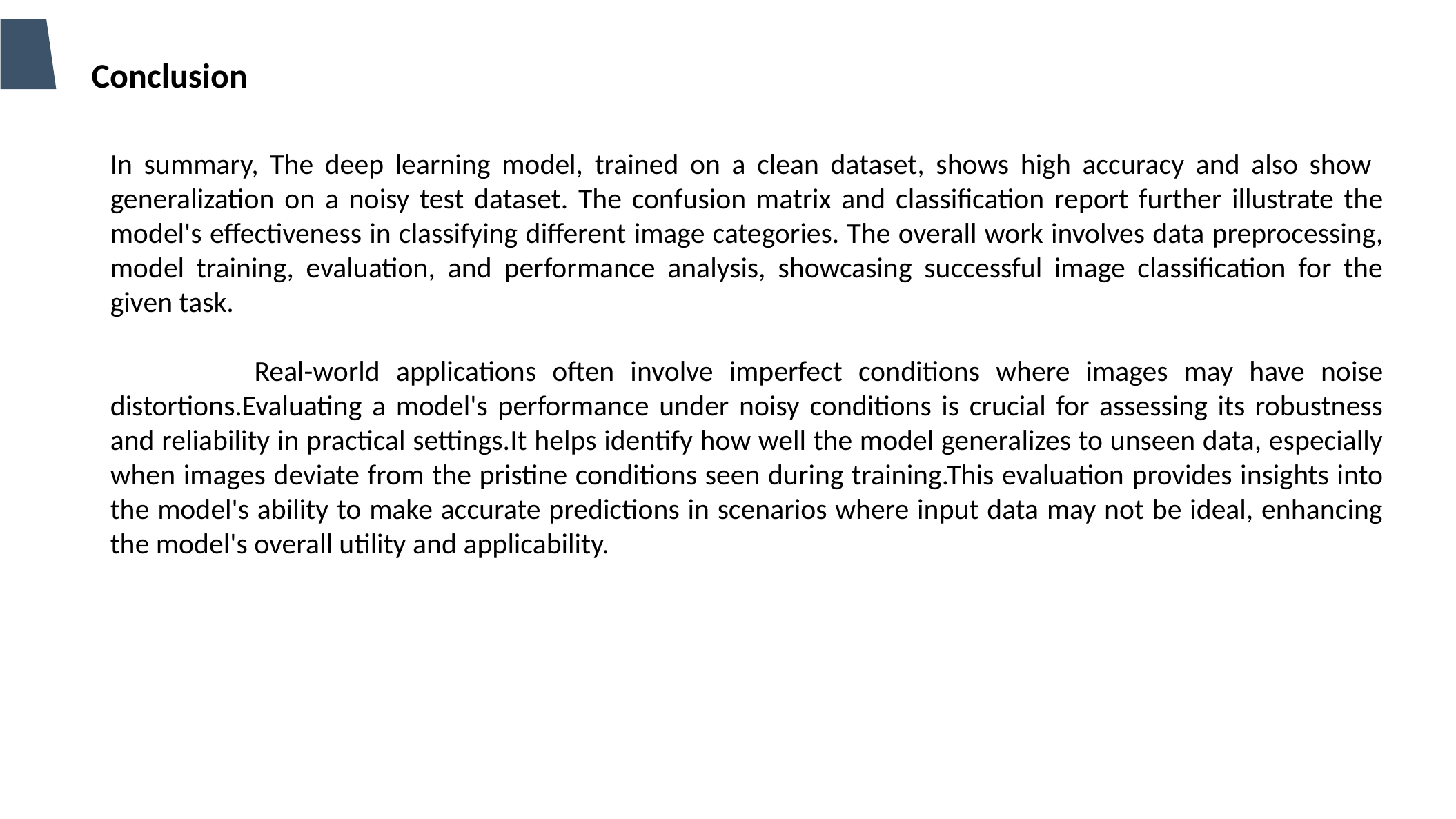

Conclusion

In summary, The deep learning model, trained on a clean dataset, shows high accuracy and also show  generalization on a noisy test dataset. The confusion matrix and classification report further illustrate the model's effectiveness in classifying different image categories. The overall work involves data preprocessing, model training, evaluation, and performance analysis, showcasing successful image classification for the given task.

         Real-world applications often involve imperfect conditions where images may have noise distortions.Evaluating a model's performance under noisy conditions is crucial for assessing its robustness and reliability in practical settings.It helps identify how well the model generalizes to unseen data, especially when images deviate from the pristine conditions seen during training.This evaluation provides insights into the model's ability to make accurate predictions in scenarios where input data may not be ideal, enhancing the model's overall utility and applicability.